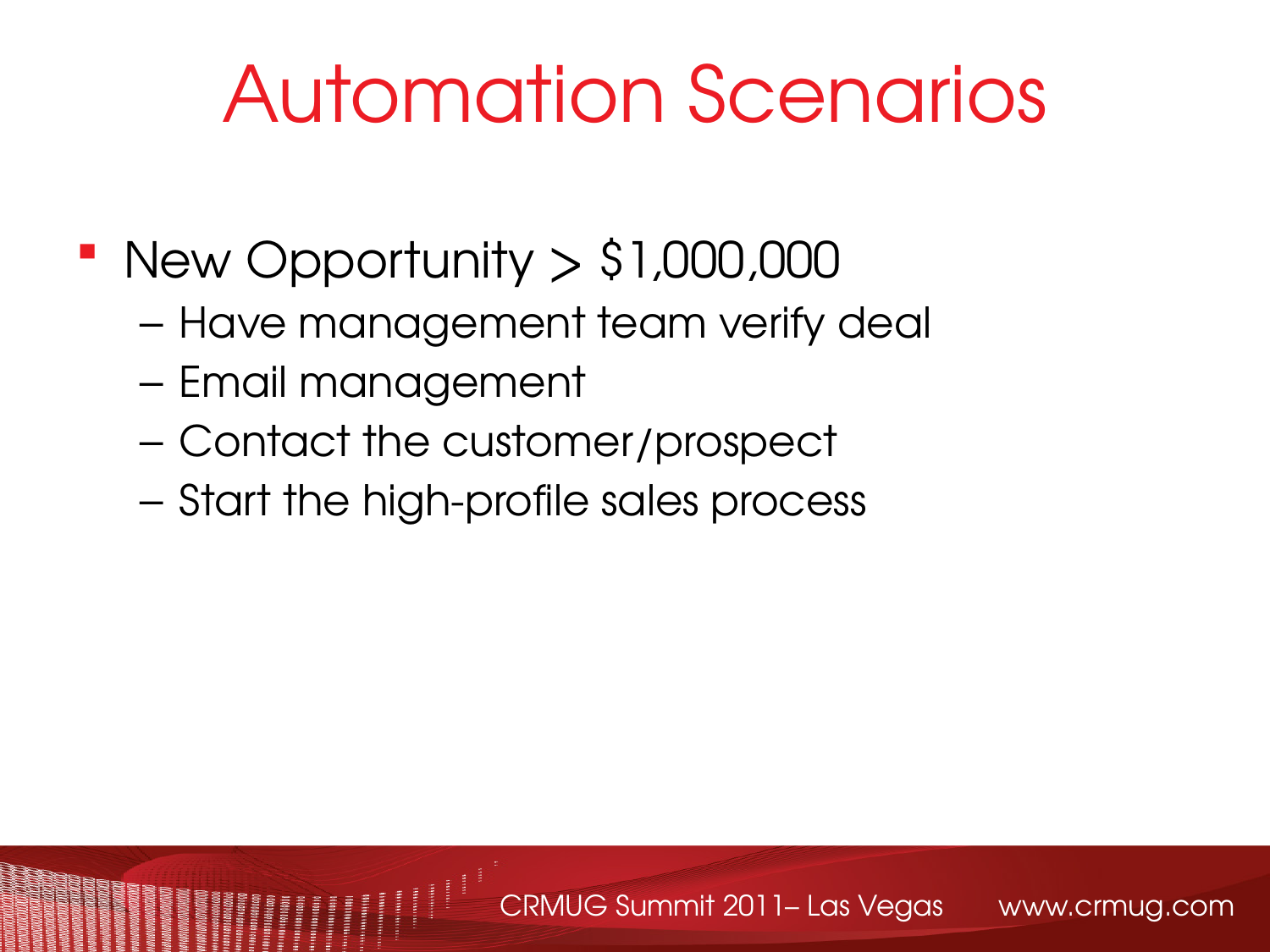

# Automation Scenarios
New Opportunity > $1,000,000
Have management team verify deal
Email management
Contact the customer/prospect
Start the high-profile sales process